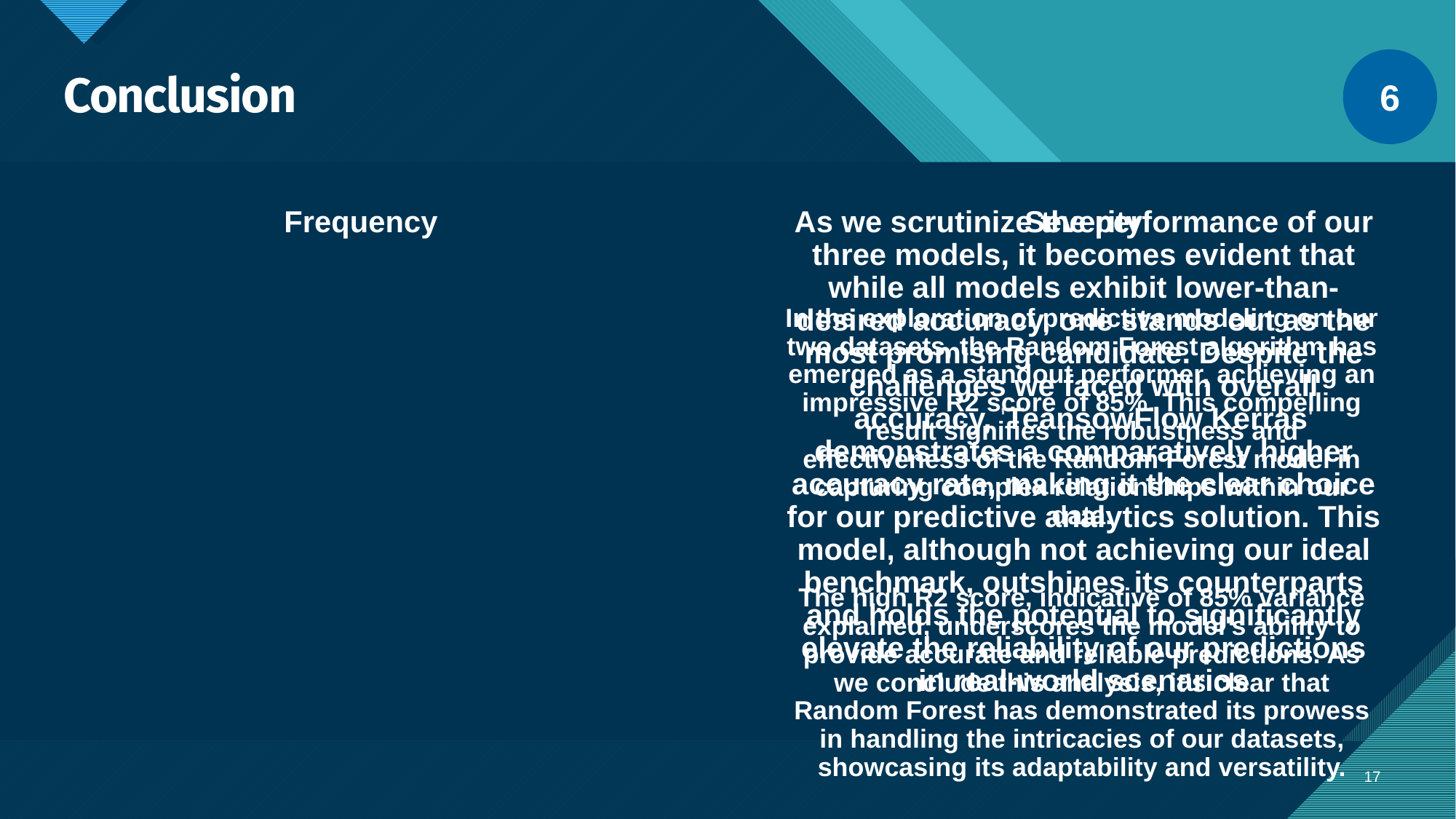

6
# Conclusion
Frequency
Severity
In the exploration of predictive modeling on our two datasets, the Random Forest algorithm has emerged as a standout performer, achieving an impressive R2 score of 85%. This compelling result signifies the robustness and effectiveness of the Random Forest model in capturing complex relationships within our data.

The high R2 score, indicative of 85% variance explained, underscores the model's ability to provide accurate and reliable predictions. As we conclude this analysis, it's clear that Random Forest has demonstrated its prowess in handling the intricacies of our datasets, showcasing its adaptability and versatility.
As we scrutinize the performance of our three models, it becomes evident that while all models exhibit lower-than-desired accuracy, one stands out as the most promising candidate. Despite the challenges we faced with overall accuracy, 'TeansowFlow Kerras' demonstrates a comparatively higher accuracy rate, making it the clear choice for our predictive analytics solution. This model, although not achieving our ideal benchmark, outshines its counterparts and holds the potential to significantly elevate the reliability of our predictions in real-world scenarios
17